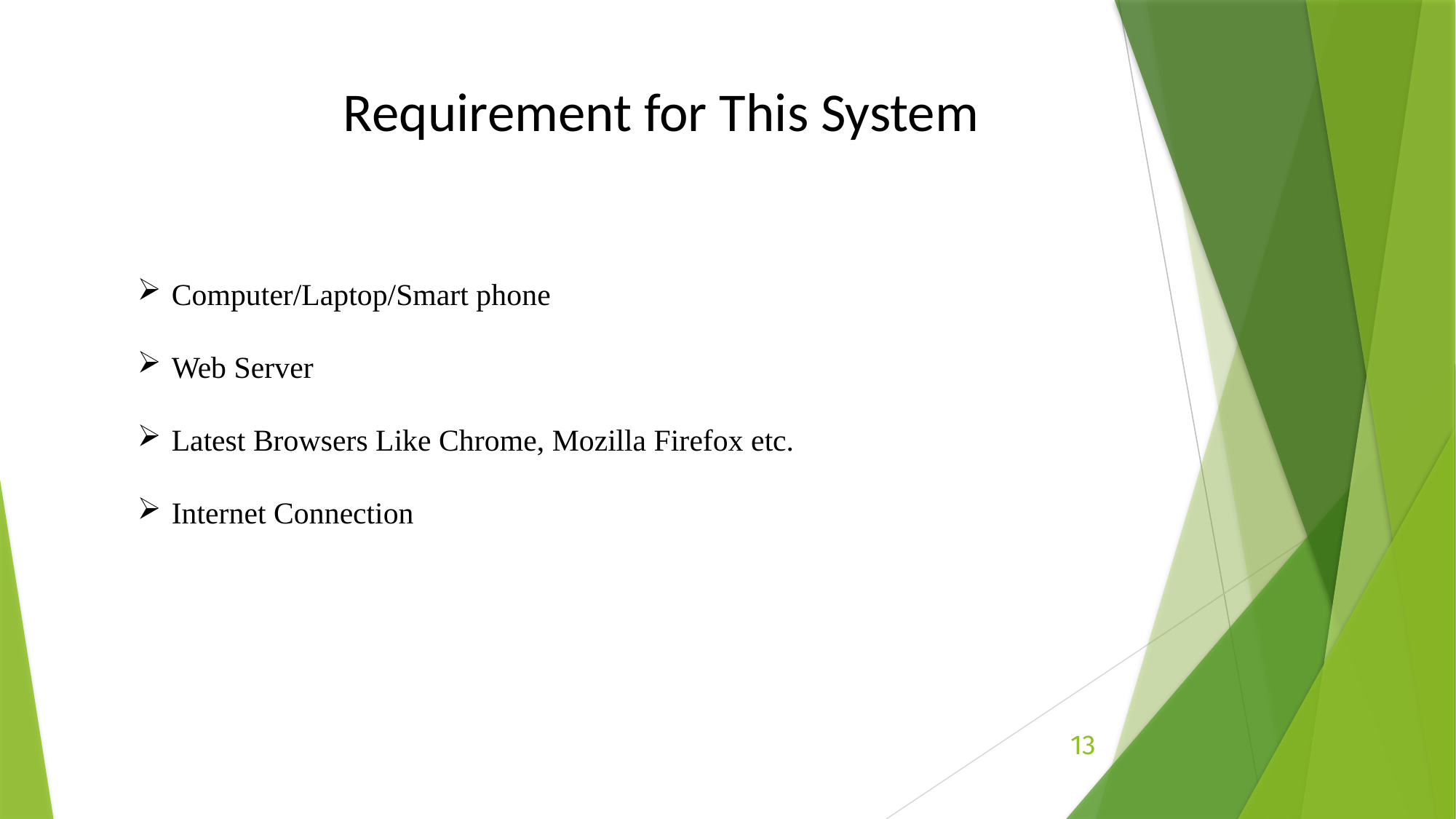

Requirement for This System

Computer/Laptop/Smart phone

Web Server

Latest Browsers Like Chrome, Mozilla Firefox etc.

Internet Connection
13